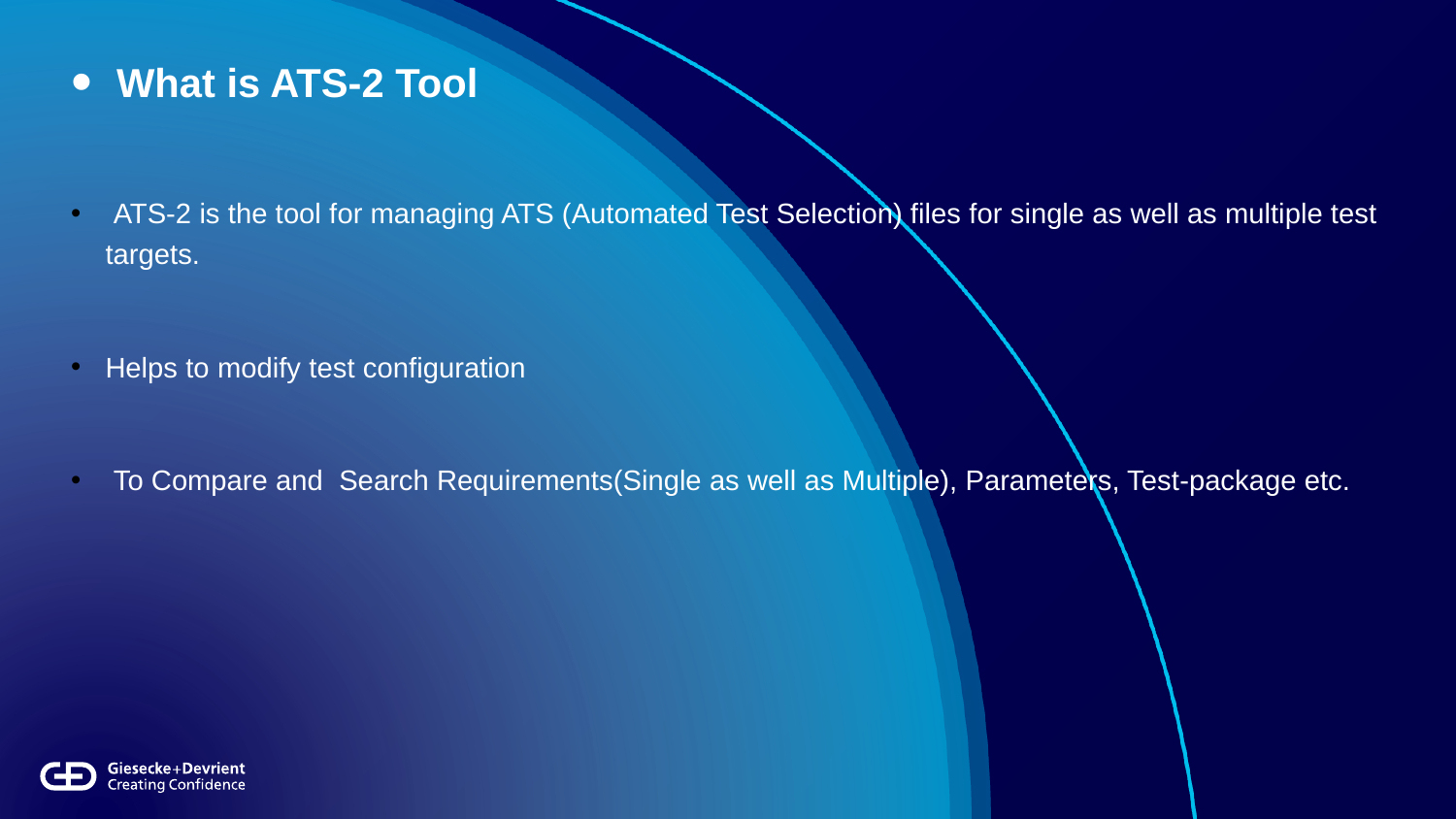

What is ATS-2 Tool

 ATS-2 is the tool for managing ATS (Automated Test Selection) files for single as well as multiple test targets.

Helps to modify test configuration

 To Compare and  Search Requirements(Single as well as Multiple), Parameters, Test-package etc.